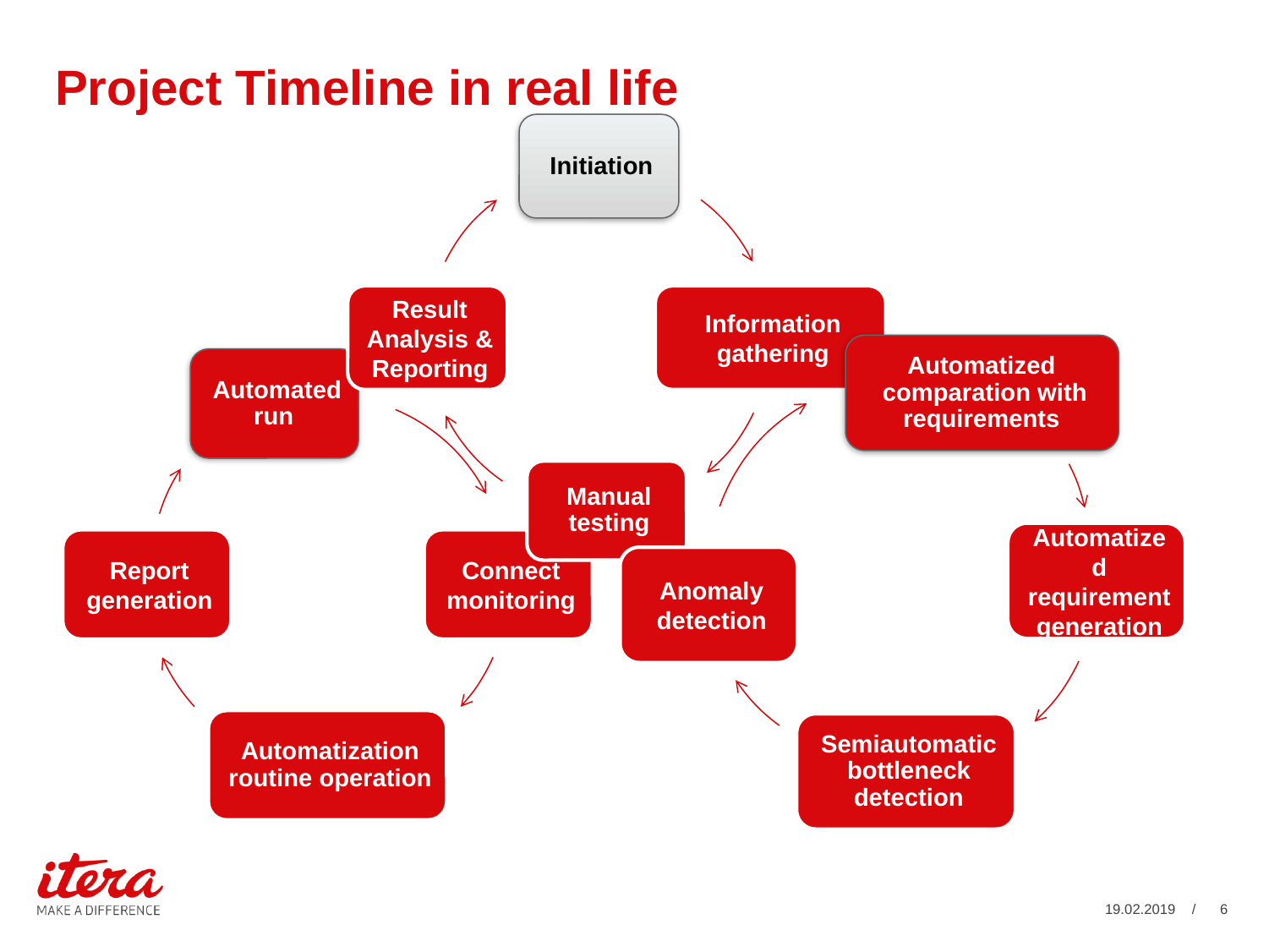

# Project Timeline in real life
Initiation
Information gathering
Manual testing
Result Analysis & Reporting
Automatized  comparation with requirements
Automatized requirement generation
Semiautomatic bottleneck detection
Anomaly detection
Automated run
Connect monitoring
Automatization routine operation
Report generation
19.02.2019
/      6